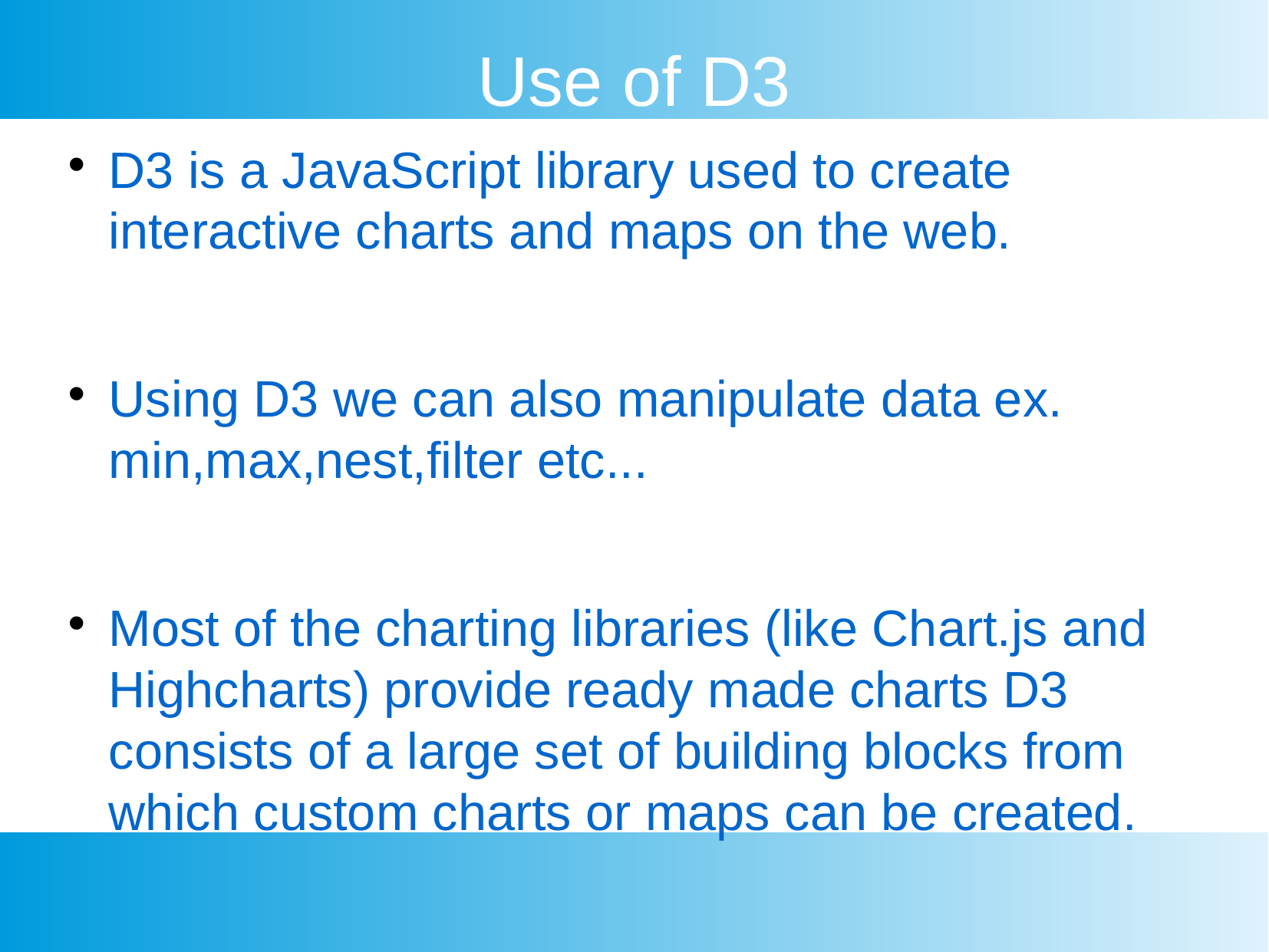

Use of D3
D3 is a JavaScript library used to create  interactive charts and maps on the web.

Using D3 we can also manipulate data ex. min,max,nest,filter etc...

Most of the charting libraries (like Chart.js and Highcharts) provide ready made charts D3 consists of a large set of building blocks from which custom charts or maps can be created.